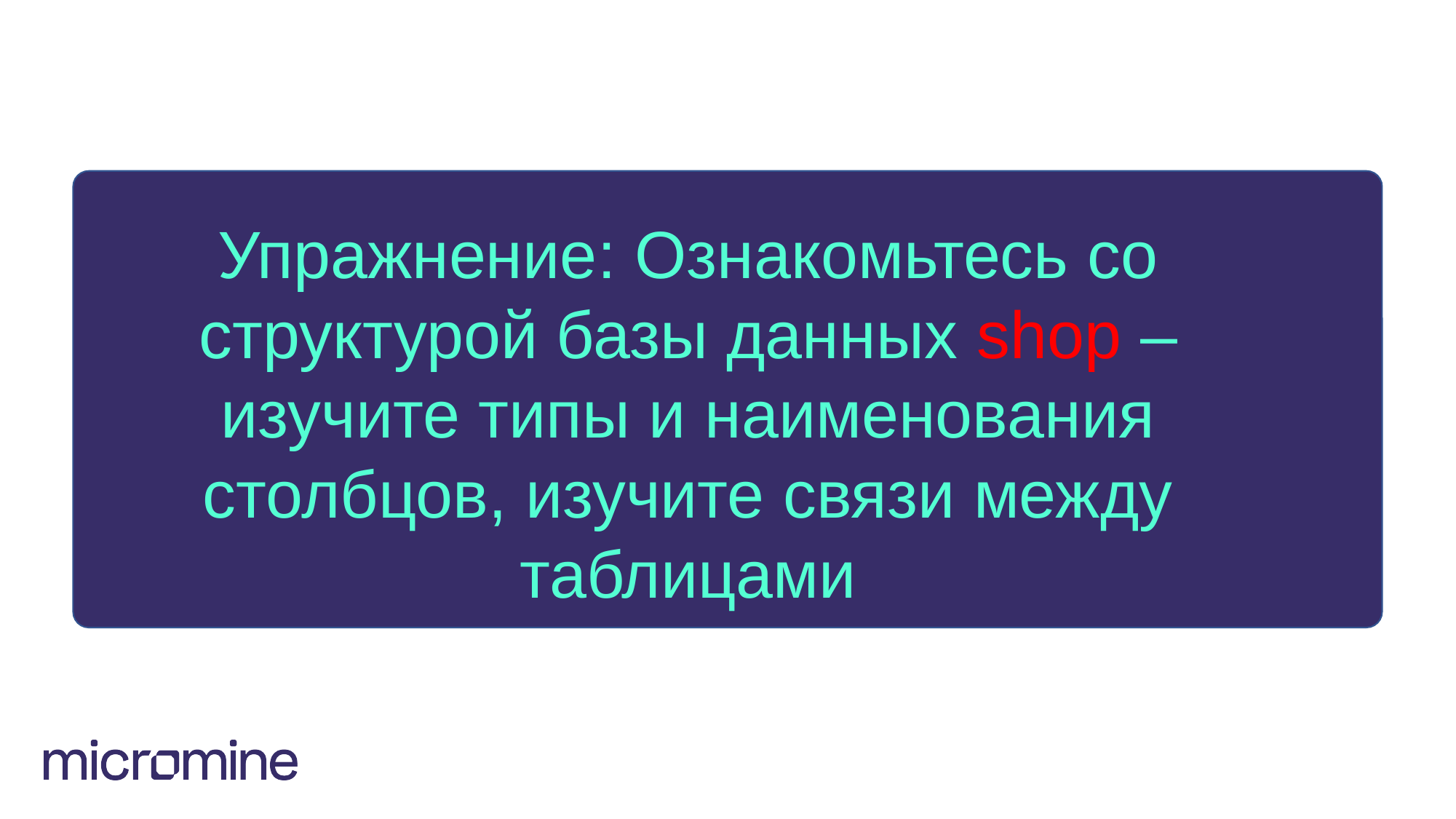

#

Упражнение: Ознакомьтесь со структурой базы данных shop –изучите типы и наименования столбцов, изучите связи между таблицами